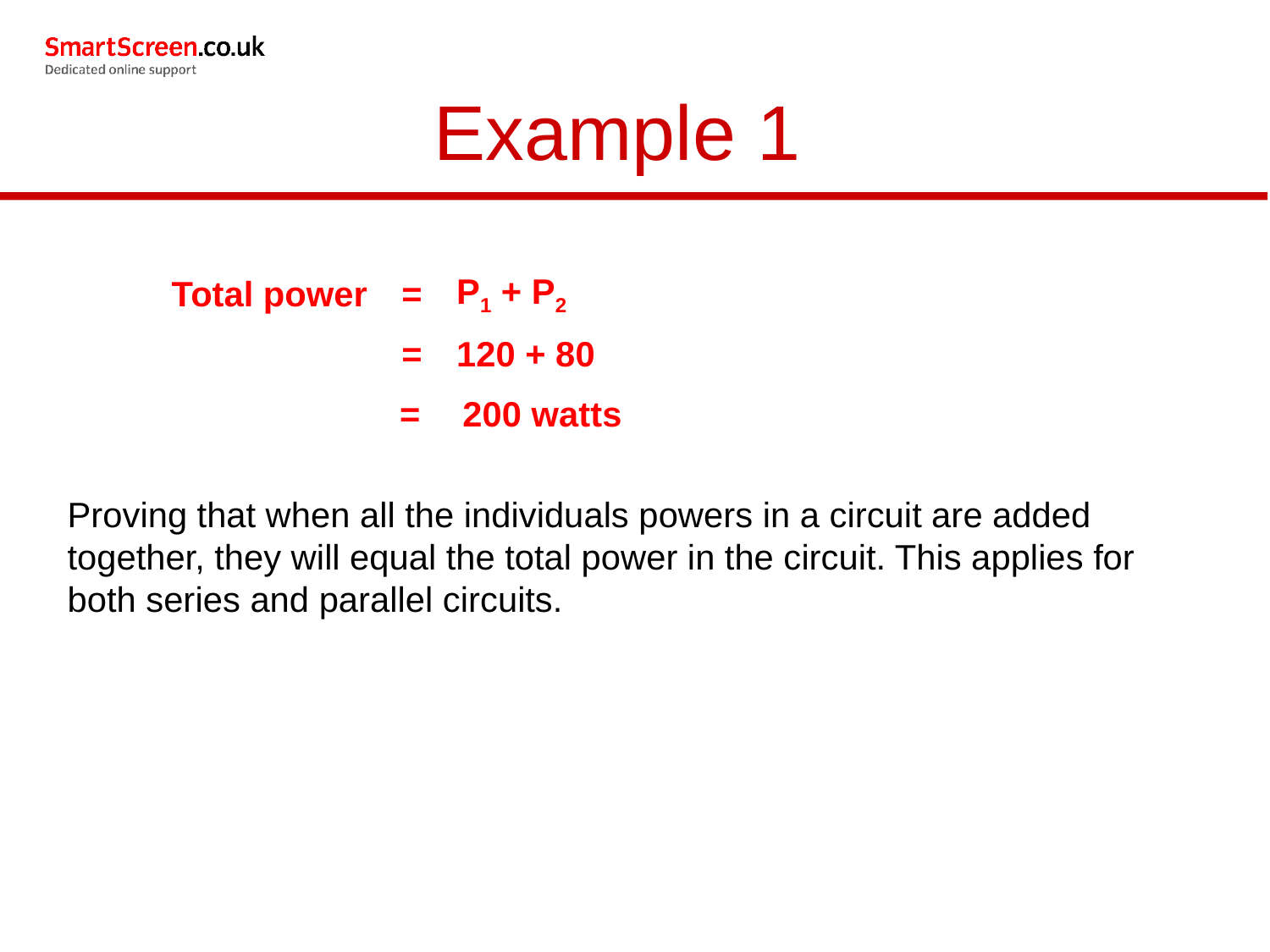

Example 1

| Total power | = | P1 + P2 |
| --- | --- | --- |
|  | = | 120 + 80 |
| --- | --- | --- |
|  | = | 200 watts |
| --- | --- | --- |
Proving that when all the individuals powers in a circuit are added together, they will equal the total power in the circuit. This applies for both series and parallel circuits.